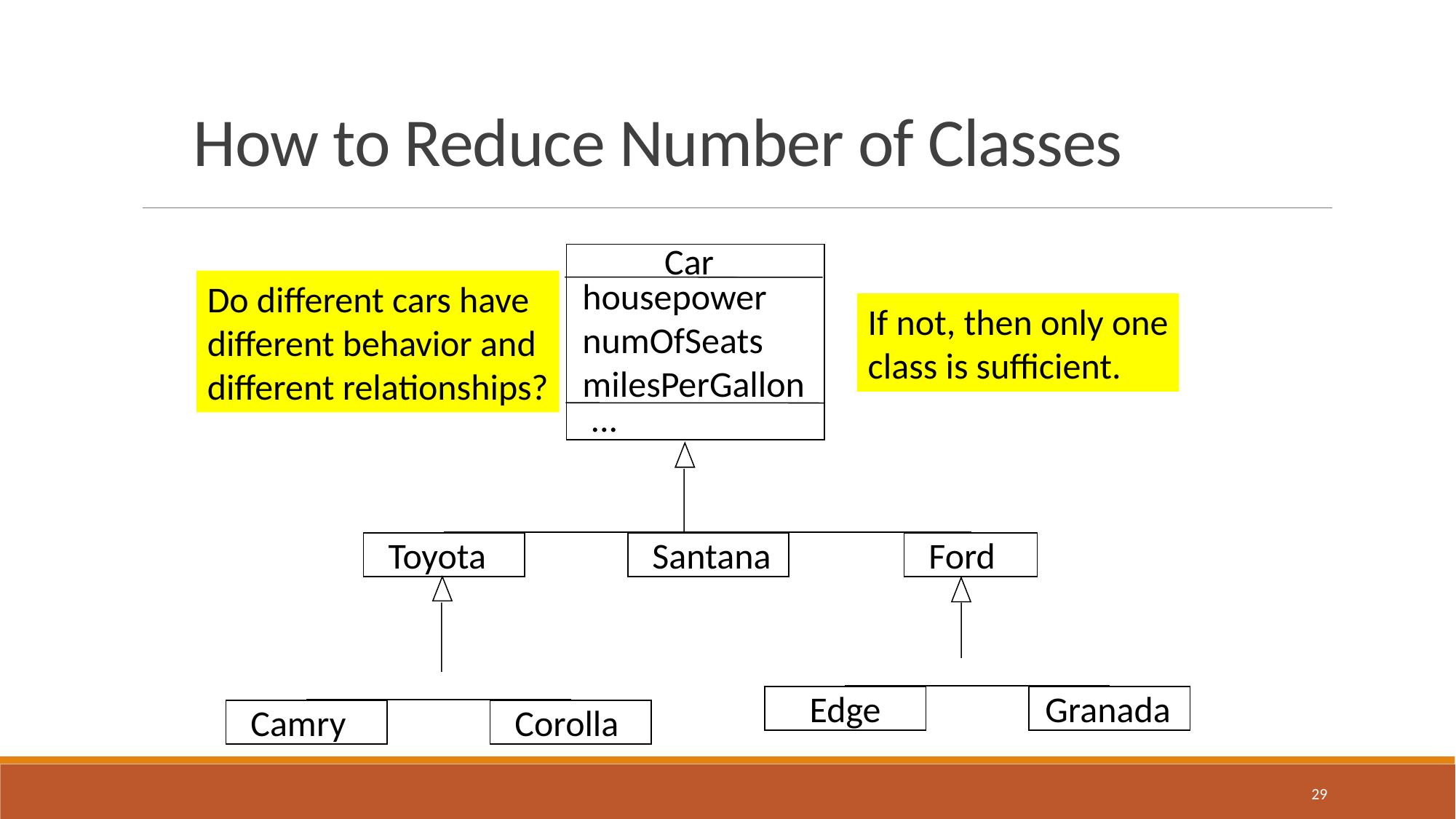

How to Reduce Number of Classes
Car

Do different cars have
different behavior and
different relationships?
housepower
numOfSeats
milesPerGallon

If not, then only one
class is sufficient.
...

   Toyota
   Santana
   Ford

Edge
  Granada
   Camry
   Corolla
29